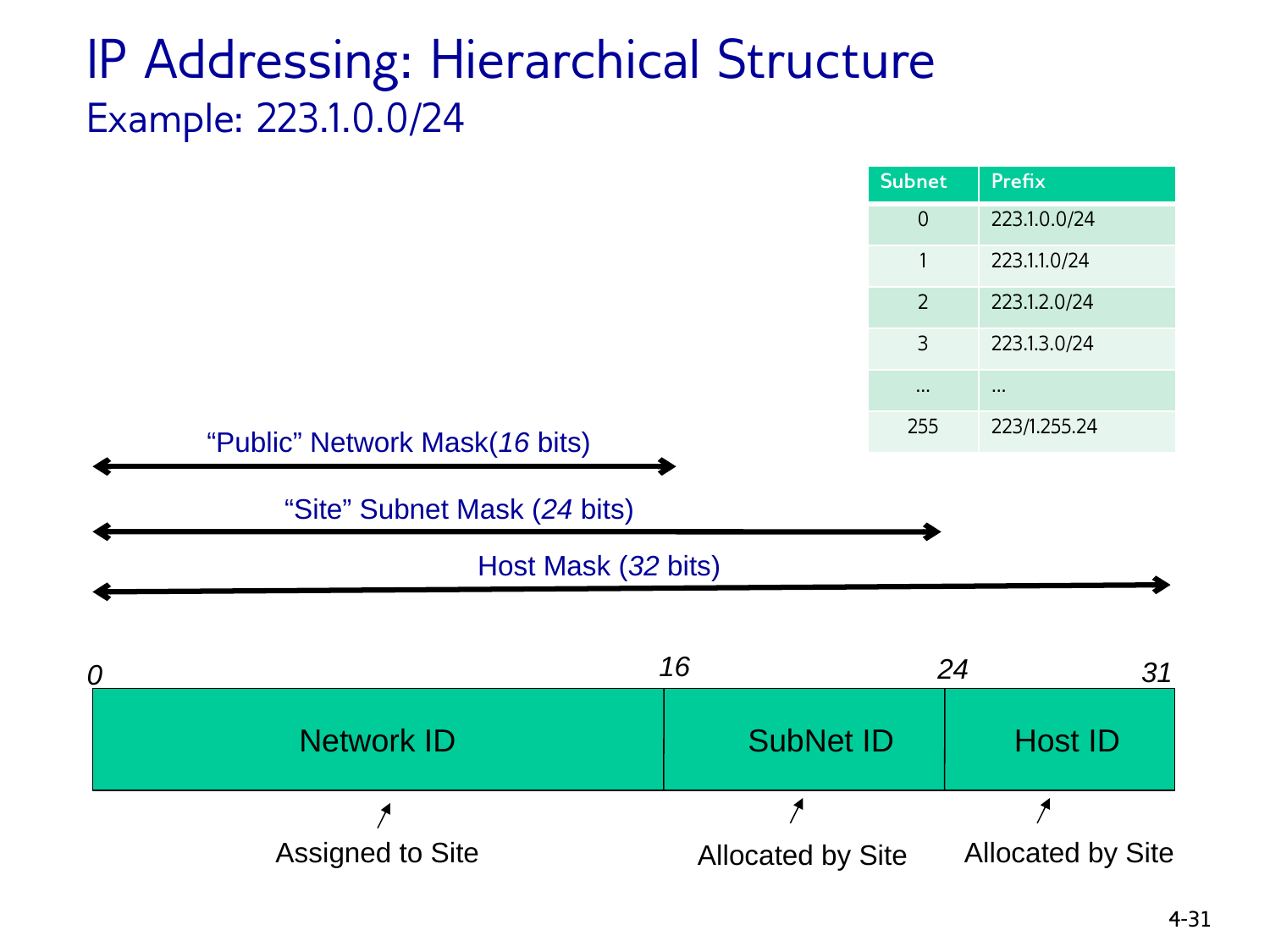

# IP Addressing: Hierarchical Structure Example: 223.1.0.0/24
| Subnet | Prefix |
| --- | --- |
| 0 | 223.1.0.0/24 |
| 1 | 223.1.1.0/24 |
| 2 | 223.1.2.0/24 |
| 3 | 223.1.3.0/24 |
| … | … |
| 255 | 223/1.255.24 |
“Public” Network Mask(16 bits)
 “Site” Subnet Mask (24 bits)
 Host Mask (32 bits)
16
24
31
0

Network ID
SubNet ID
Host ID
Assigned to Site
Allocated by Site
Allocated by Site
4-31